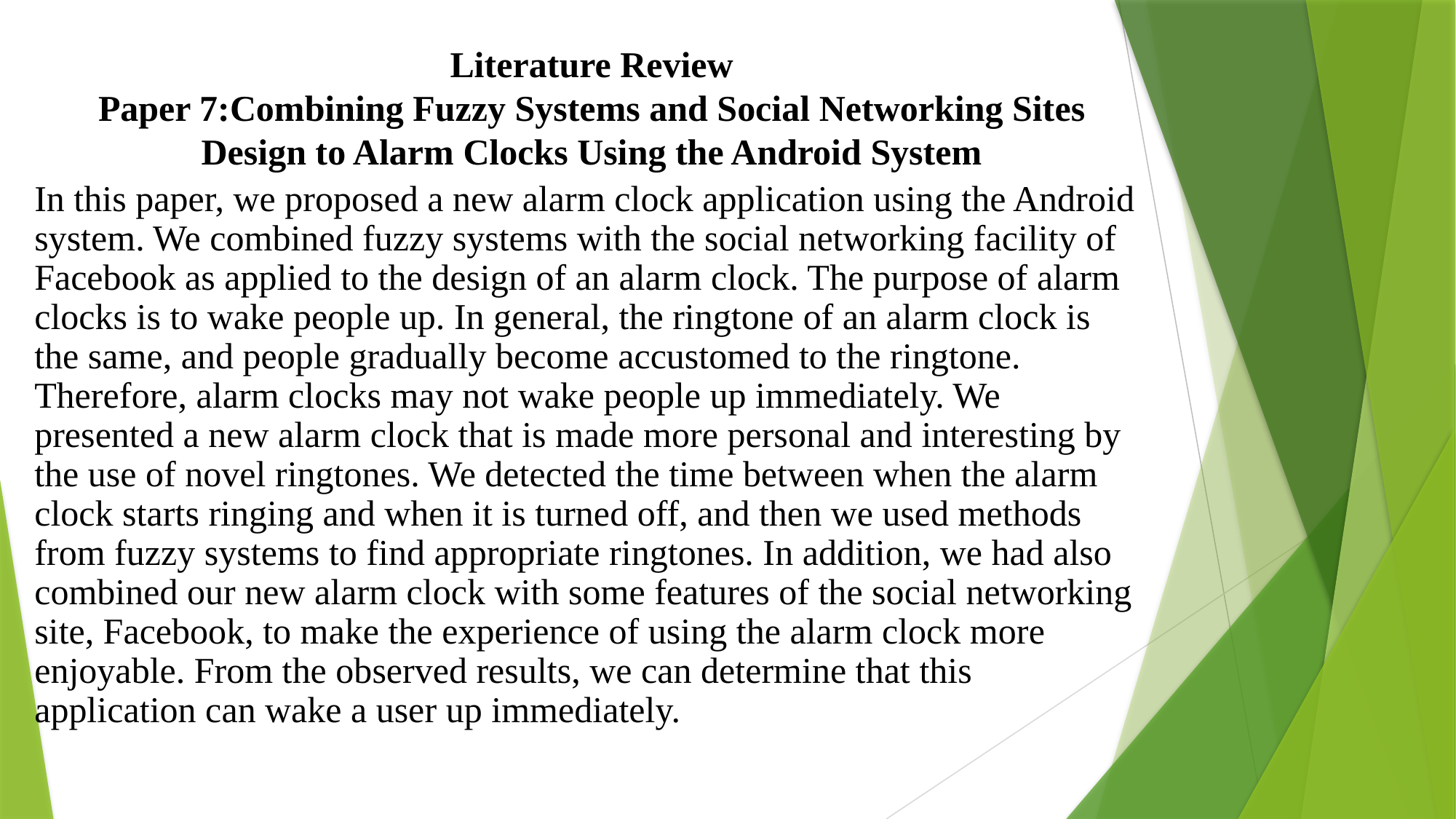

Literature Review
Paper 7:Combining Fuzzy Systems and Social Networking Sites Design to Alarm Clocks Using the Android System
In this paper, we proposed a new alarm clock application using the Android system. We combined fuzzy systems with the social networking facility of Facebook as applied to the design of an alarm clock. The purpose of alarm clocks is to wake people up. In general, the ringtone of an alarm clock is the same, and people gradually become accustomed to the ringtone. Therefore, alarm clocks may not wake people up immediately. We presented a new alarm clock that is made more personal and interesting by the use of novel ringtones. We detected the time between when the alarm clock starts ringing and when it is turned off, and then we used methods from fuzzy systems to find appropriate ringtones. In addition, we had also combined our new alarm clock with some features of the social networking site, Facebook, to make the experience of using the alarm clock more enjoyable. From the observed results, we can determine that this application can wake a user up immediately.